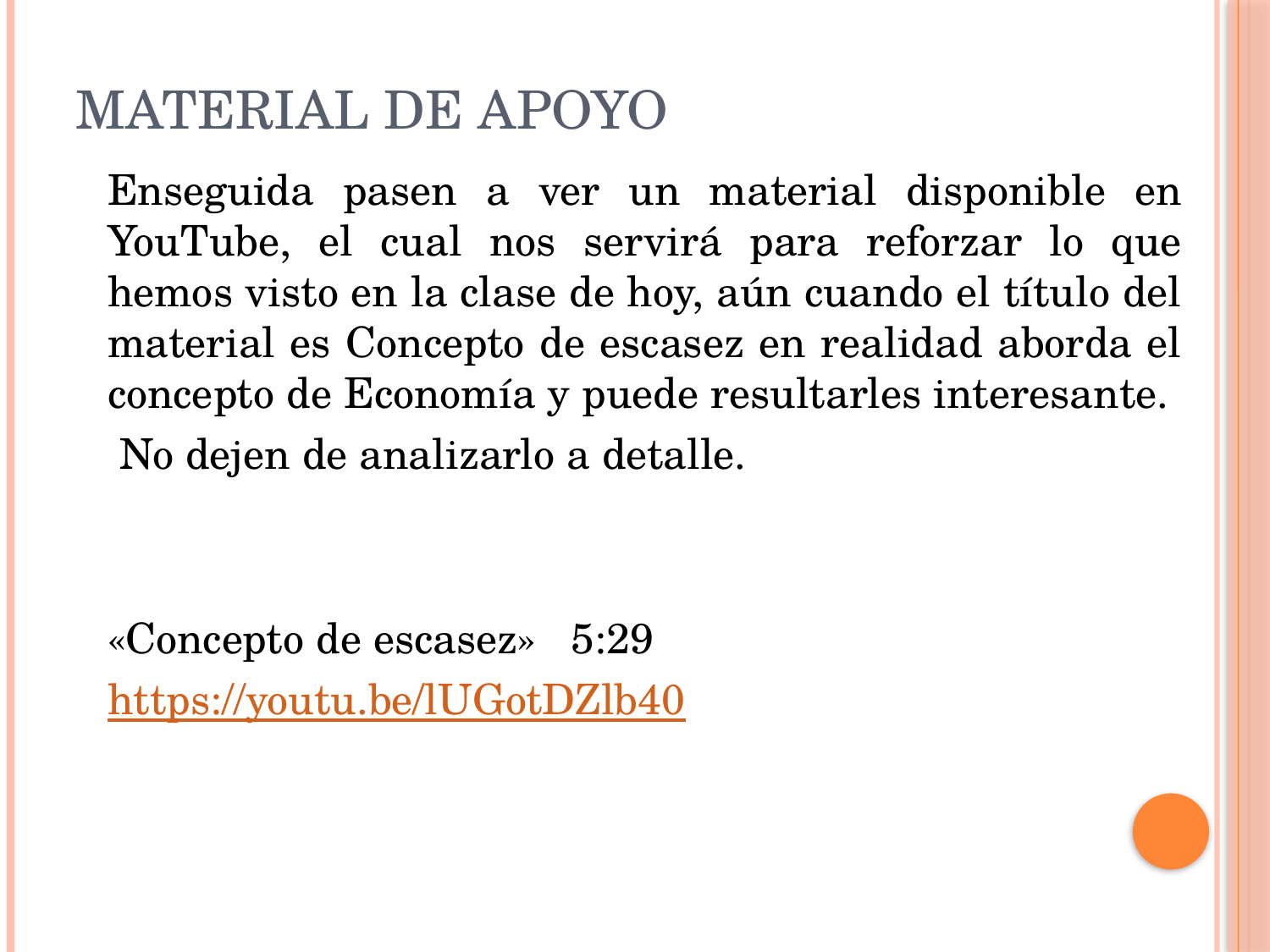

# Material de apoyo
Enseguida pasen a ver un material disponible en YouTube, el cual nos servirá para reforzar lo que hemos visto en la clase de hoy, aún cuando el título del material es Concepto de escasez en realidad aborda el concepto de Economía y puede resultarles interesante.
 No dejen de analizarlo a detalle.

«Concepto de escasez»   5:29
https://youtu.be/lUGotDZlb40